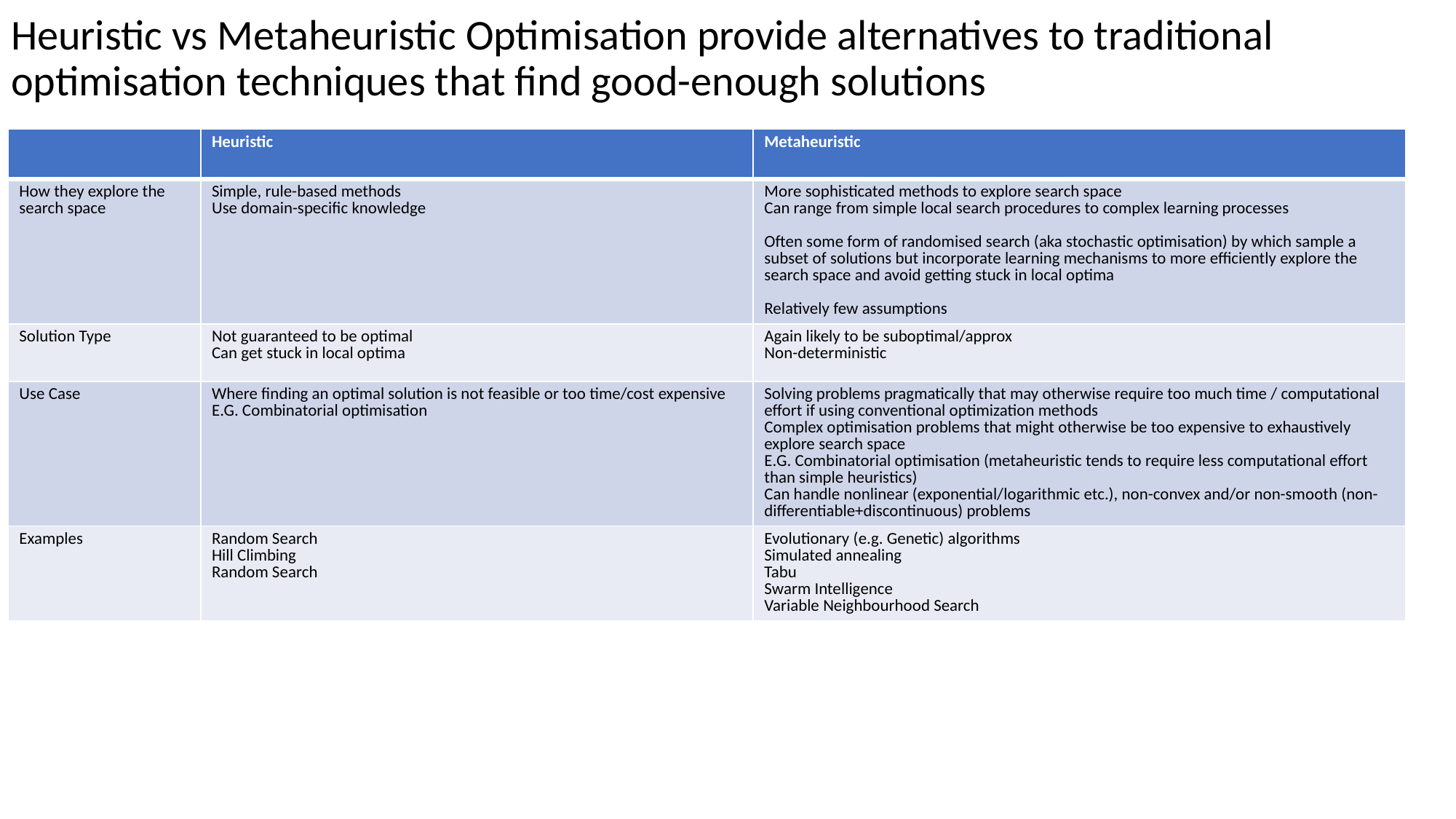

# Heuristic vs Metaheuristic Optimisation provide alternatives to traditional optimisation techniques that find good-enough solutions
|  | Heuristic | Metaheuristic |
| --- | --- | --- |
| How they explore the search space | Simple, rule-based methods Use domain-specific knowledge | More sophisticated methods to explore search space Can range from simple local search procedures to complex learning processes Often some form of randomised search (aka stochastic optimisation) by which sample a subset of solutions but incorporate learning mechanisms to more efficiently explore the search space and avoid getting stuck in local optima Relatively few assumptions |
| Solution Type | Not guaranteed to be optimal Can get stuck in local optima | Again likely to be suboptimal/approx Non-deterministic |
| Use Case | Where finding an optimal solution is not feasible or too time/cost expensive E.G. Combinatorial optimisation | Solving problems pragmatically that may otherwise require too much time / computational effort if using conventional optimization methods Complex optimisation problems that might otherwise be too expensive to exhaustively explore search space E.G. Combinatorial optimisation (metaheuristic tends to require less computational effort than simple heuristics) Can handle nonlinear (exponential/logarithmic etc.), non-convex and/or non-smooth (non-differentiable+discontinuous) problems |
| Examples | Random Search Hill Climbing Random Search | Evolutionary (e.g. Genetic) algorithms Simulated annealing Tabu Swarm Intelligence Variable Neighbourhood Search |